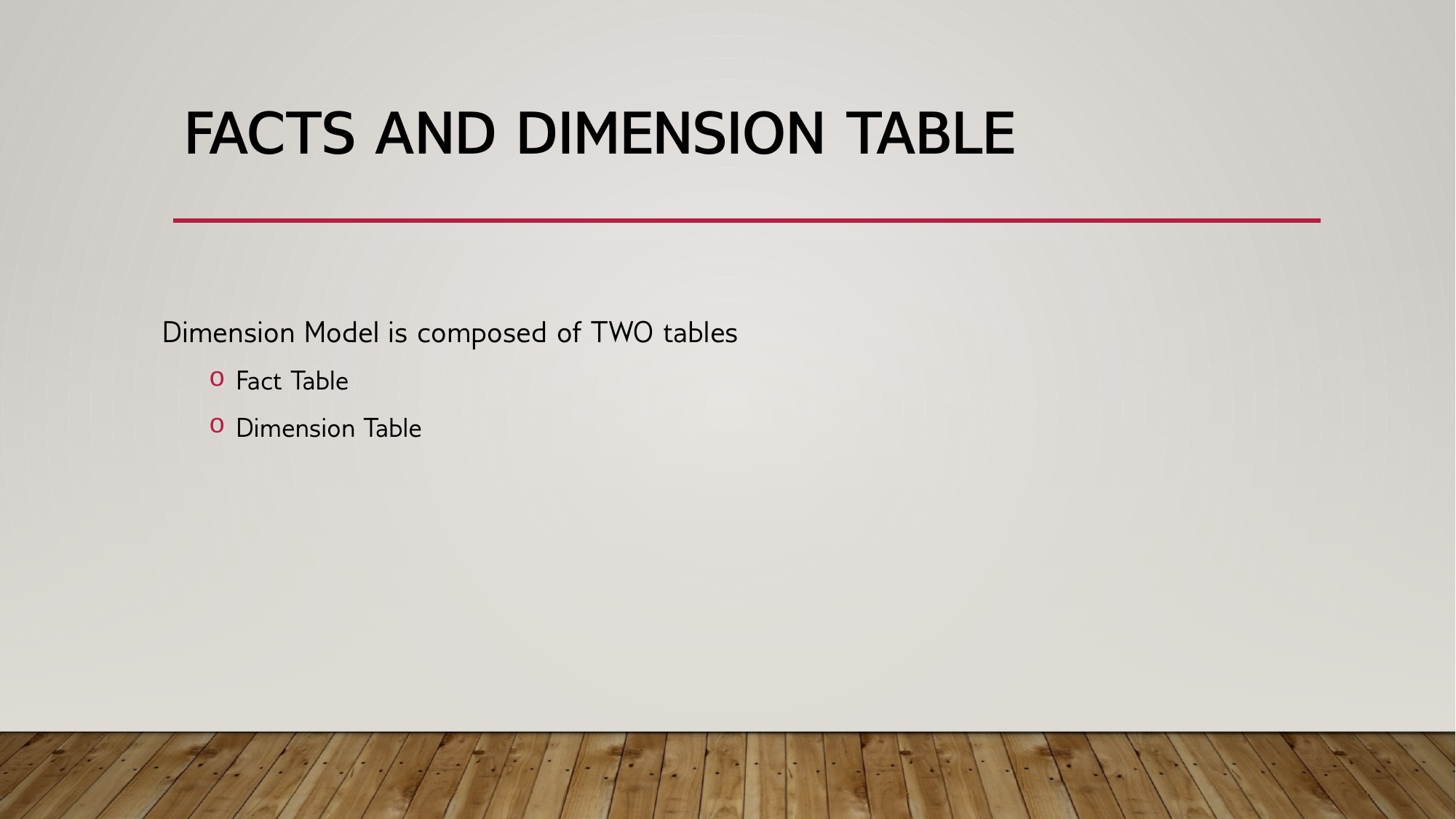

# Facts and Dimension table
Dimension Model is composed of TWO tables
Fact Table
Dimension Table